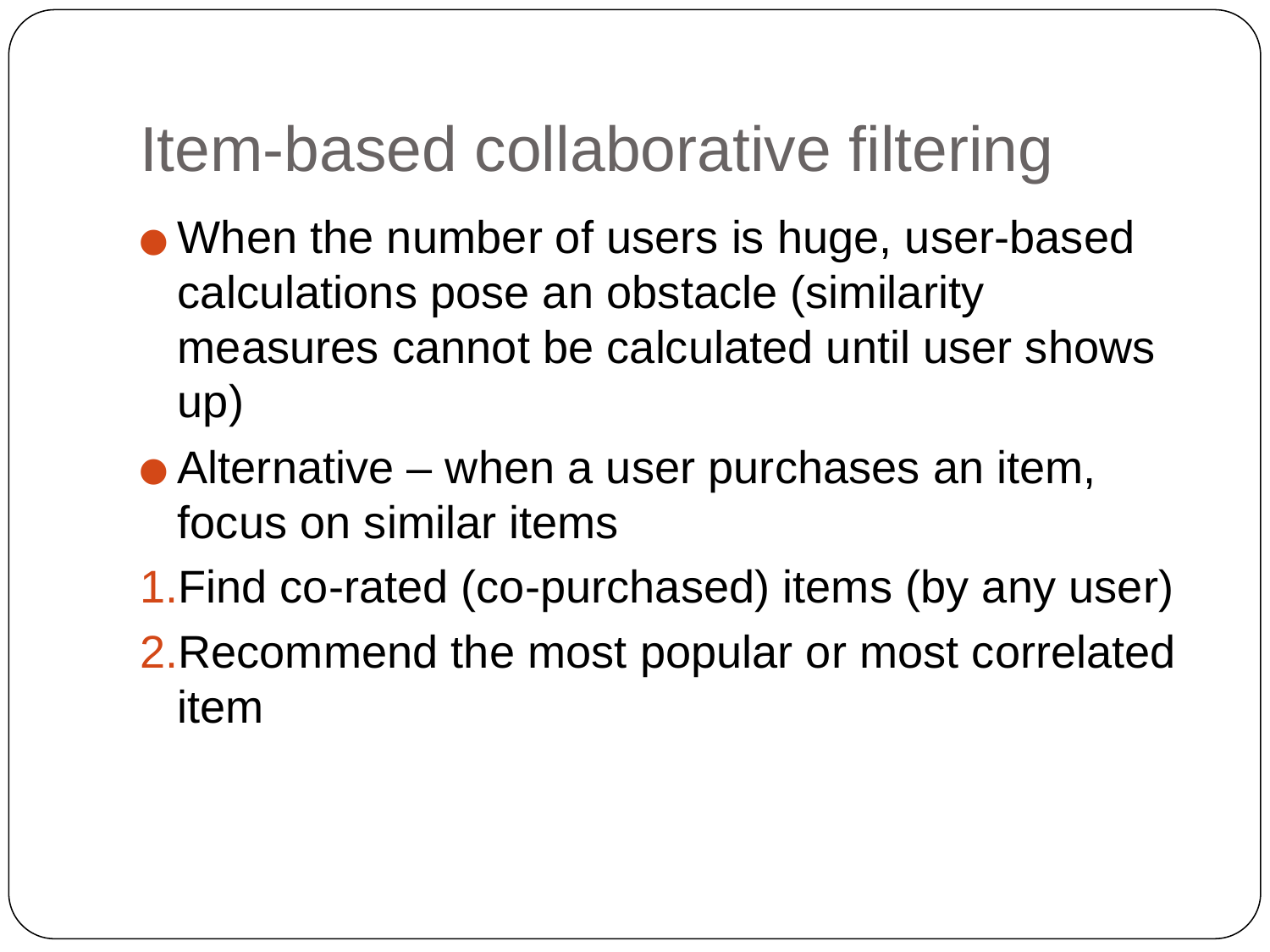

# Item-based collaborative filtering
When the number of users is huge, user-based calculations pose an obstacle (similarity measures cannot be calculated until user shows up)
Alternative – when a user purchases an item, focus on similar items
Find co-rated (co-purchased) items (by any user)
Recommend the most popular or most correlated item